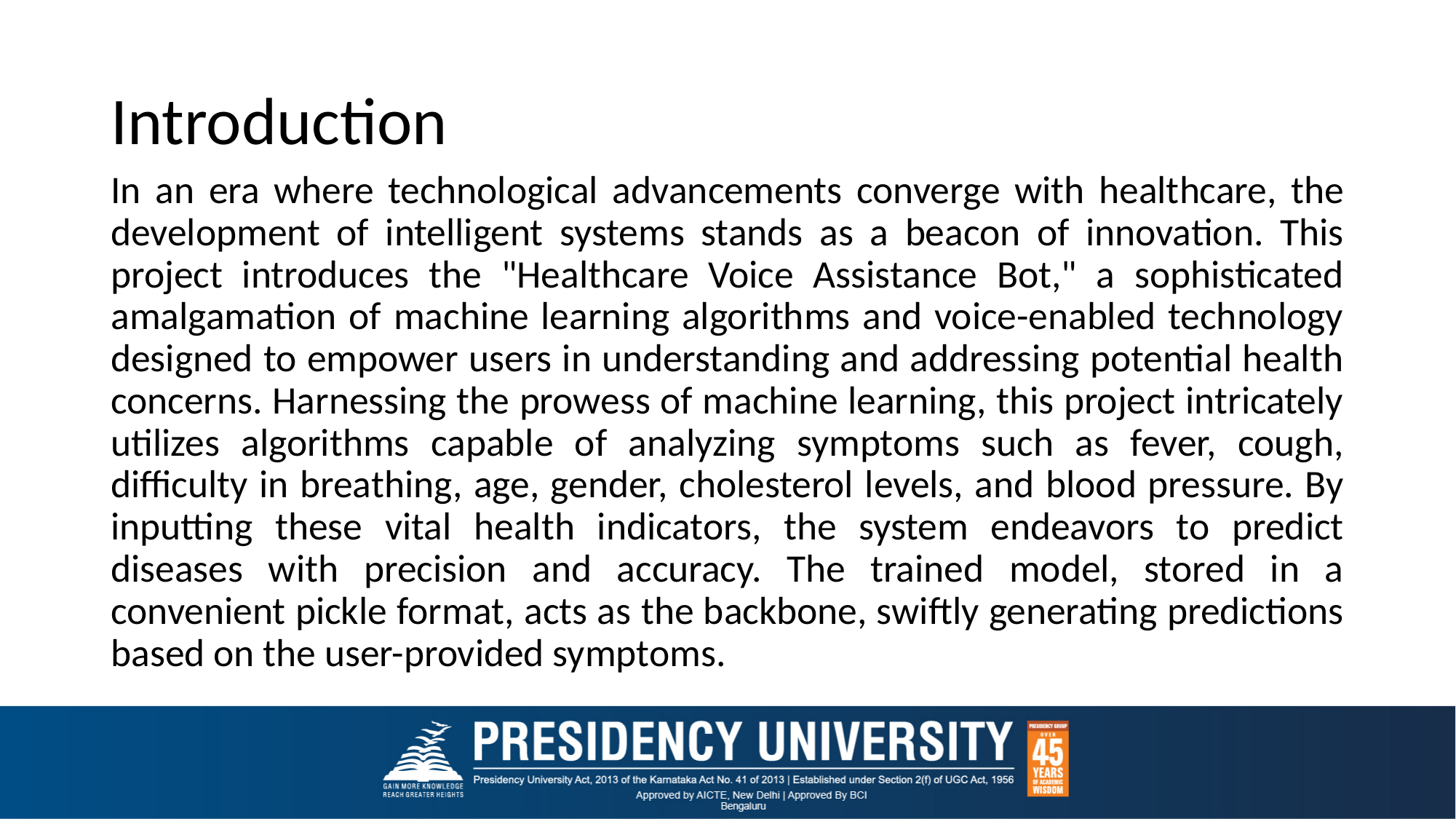

# Introduction
In an era where technological advancements converge with healthcare, the development of intelligent systems stands as a beacon of innovation. This project introduces the "Healthcare Voice Assistance Bot," a sophisticated amalgamation of machine learning algorithms and voice-enabled technology designed to empower users in understanding and addressing potential health concerns. Harnessing the prowess of machine learning, this project intricately utilizes algorithms capable of analyzing symptoms such as fever, cough, difficulty in breathing, age, gender, cholesterol levels, and blood pressure. By inputting these vital health indicators, the system endeavors to predict diseases with precision and accuracy. The trained model, stored in a convenient pickle format, acts as the backbone, swiftly generating predictions based on the user-provided symptoms.